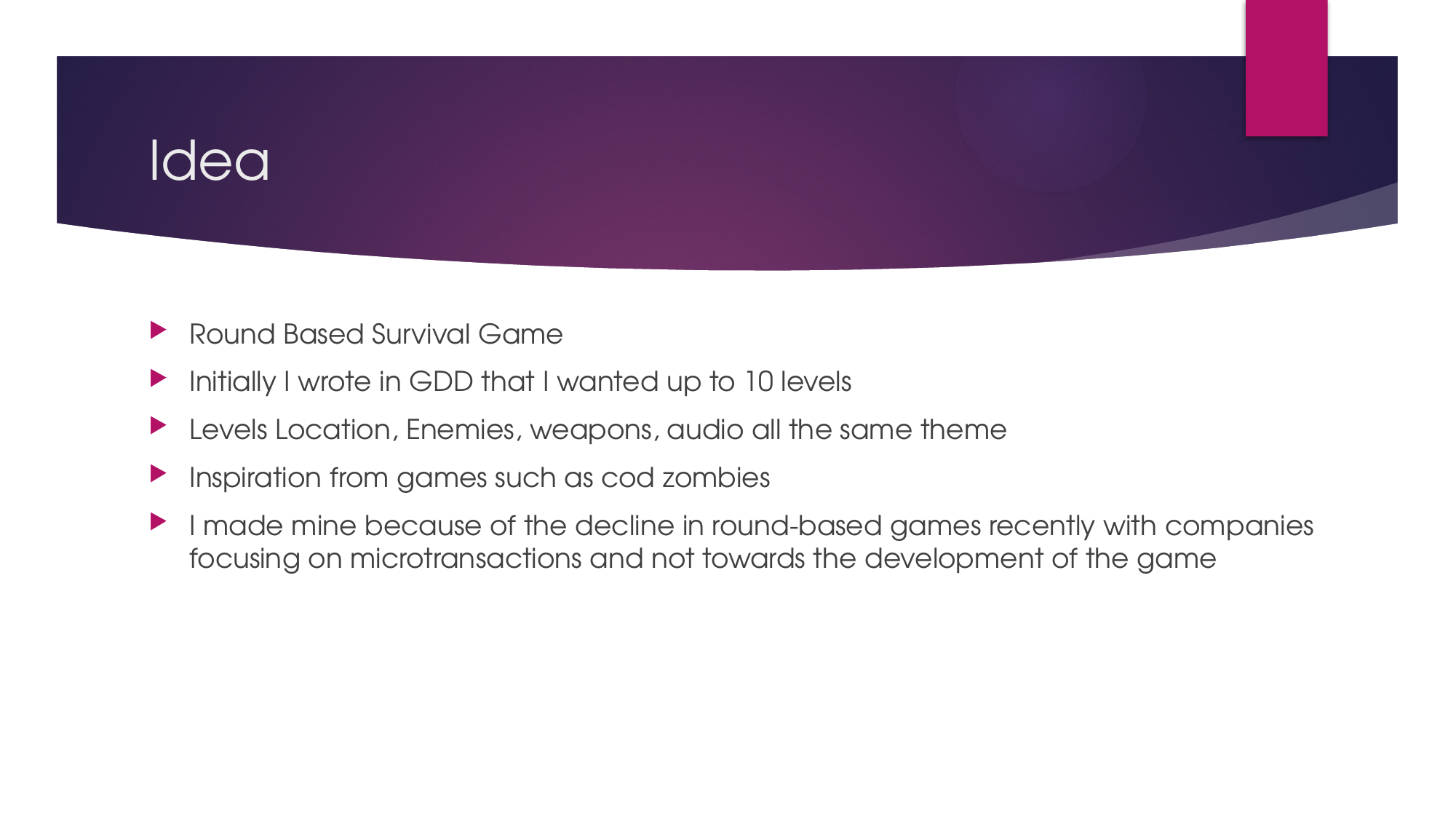

# Idea
Round Based Survival Game
Initially I wrote in GDD that I wanted up to 10 levels
Levels Location, Enemies, weapons, audio all the same theme
Inspiration from games such as cod zombies
I made mine because of the decline in round-based games recently with companies focusing on microtransactions and not towards the development of the game